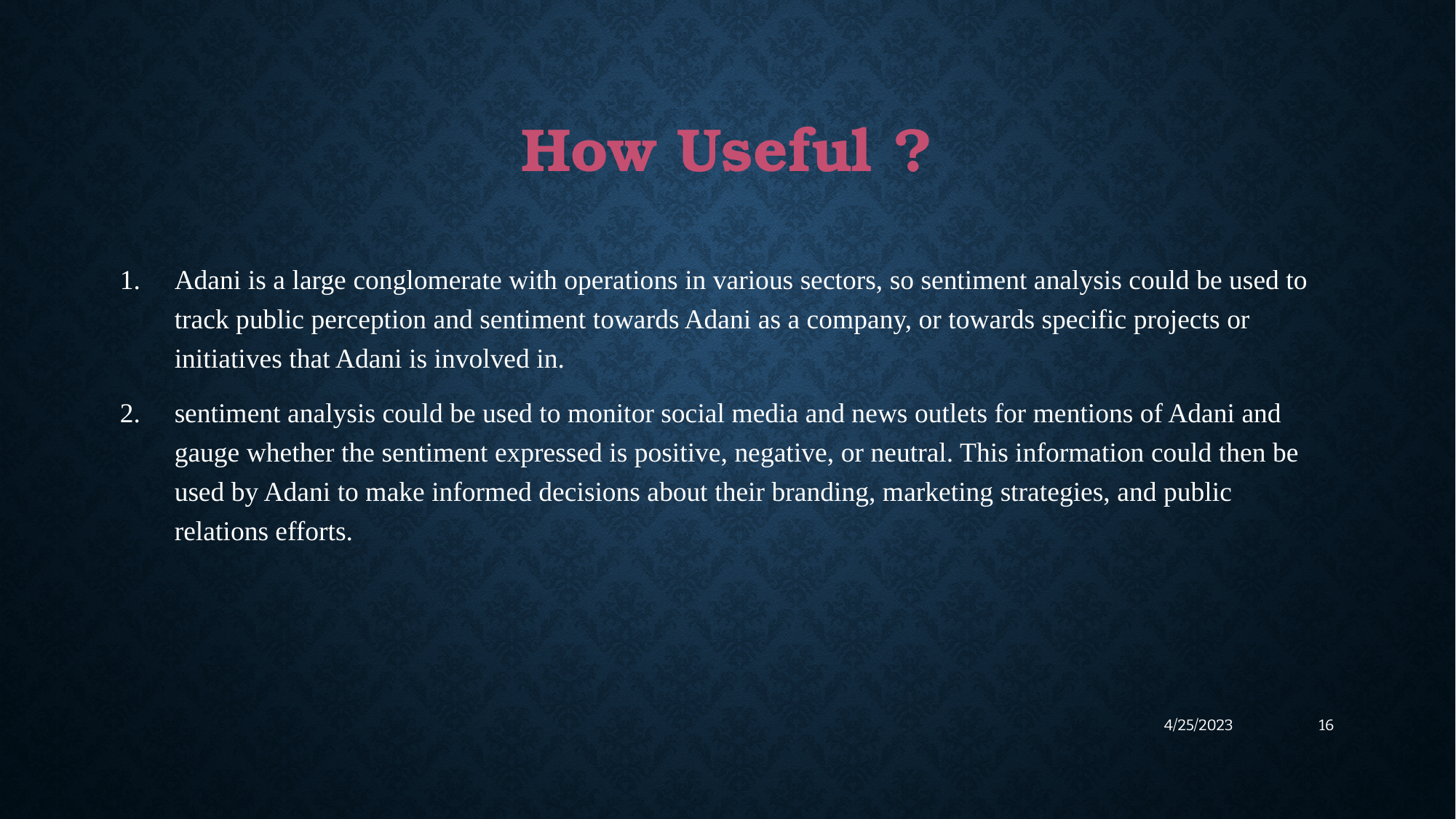

# How Useful ?
Adani is a large conglomerate with operations in various sectors, so sentiment analysis could be used to track public perception and sentiment towards Adani as a company, or towards specific projects or initiatives that Adani is involved in.
sentiment analysis could be used to monitor social media and news outlets for mentions of Adani and gauge whether the sentiment expressed is positive, negative, or neutral. This information could then be used by Adani to make informed decisions about their branding, marketing strategies, and public relations efforts.
4/25/2023
16